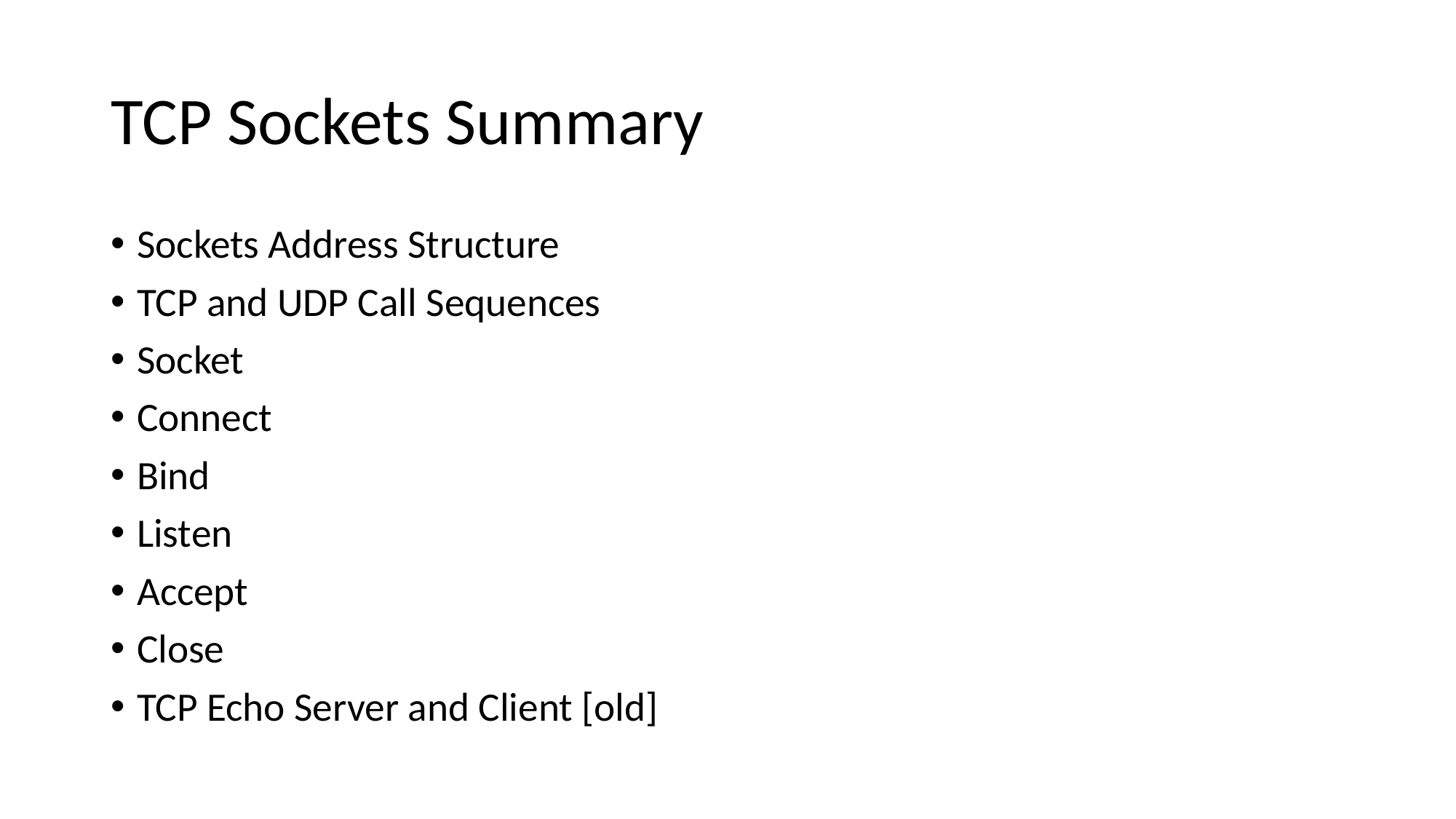

# TCP Sockets Summary
Sockets Address Structure
TCP and UDP Call Sequences
Socket
Connect
Bind
Listen
Accept
Close
TCP Echo Server and Client [old]